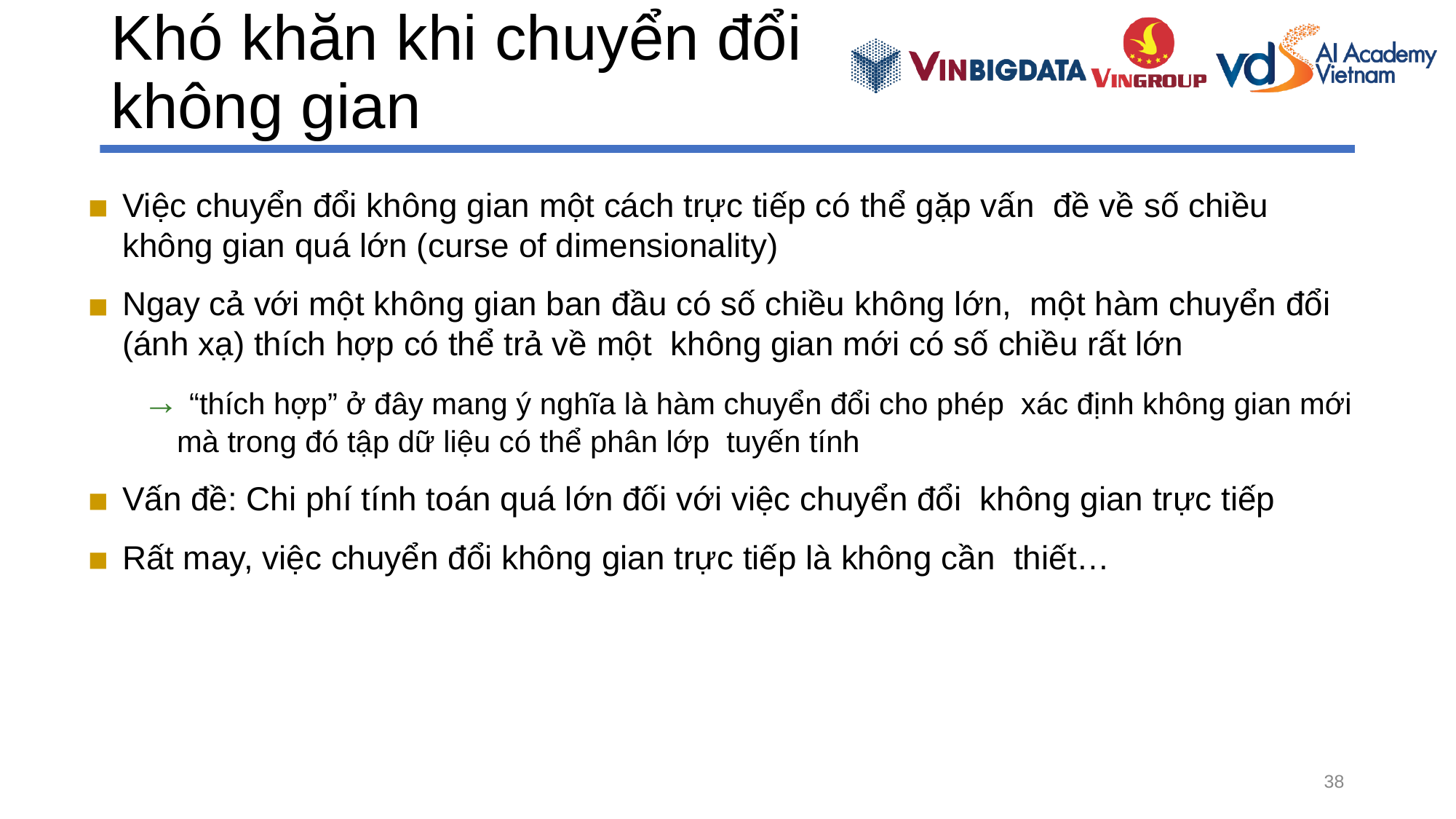

# Khó khăn khi chuyển đổi không gian
Việc chuyển đổi không gian một cách trực tiếp có thể gặp vấn  đề về số chiều không gian quá lớn (curse of dimensionality)
Ngay cả với một không gian ban đầu có số chiều không lớn,  một hàm chuyển đổi (ánh xạ) thích hợp có thể trả về một  không gian mới có số chiều rất lớn
→ “thích hợp” ở đây mang ý nghĩa là hàm chuyển đổi cho phép  xác định không gian mới mà trong đó tập dữ liệu có thể phân lớp  tuyến tính
Vấn đề: Chi phí tính toán quá lớn đối với việc chuyển đổi  không gian trực tiếp
Rất may, việc chuyển đổi không gian trực tiếp là không cần  thiết…
38